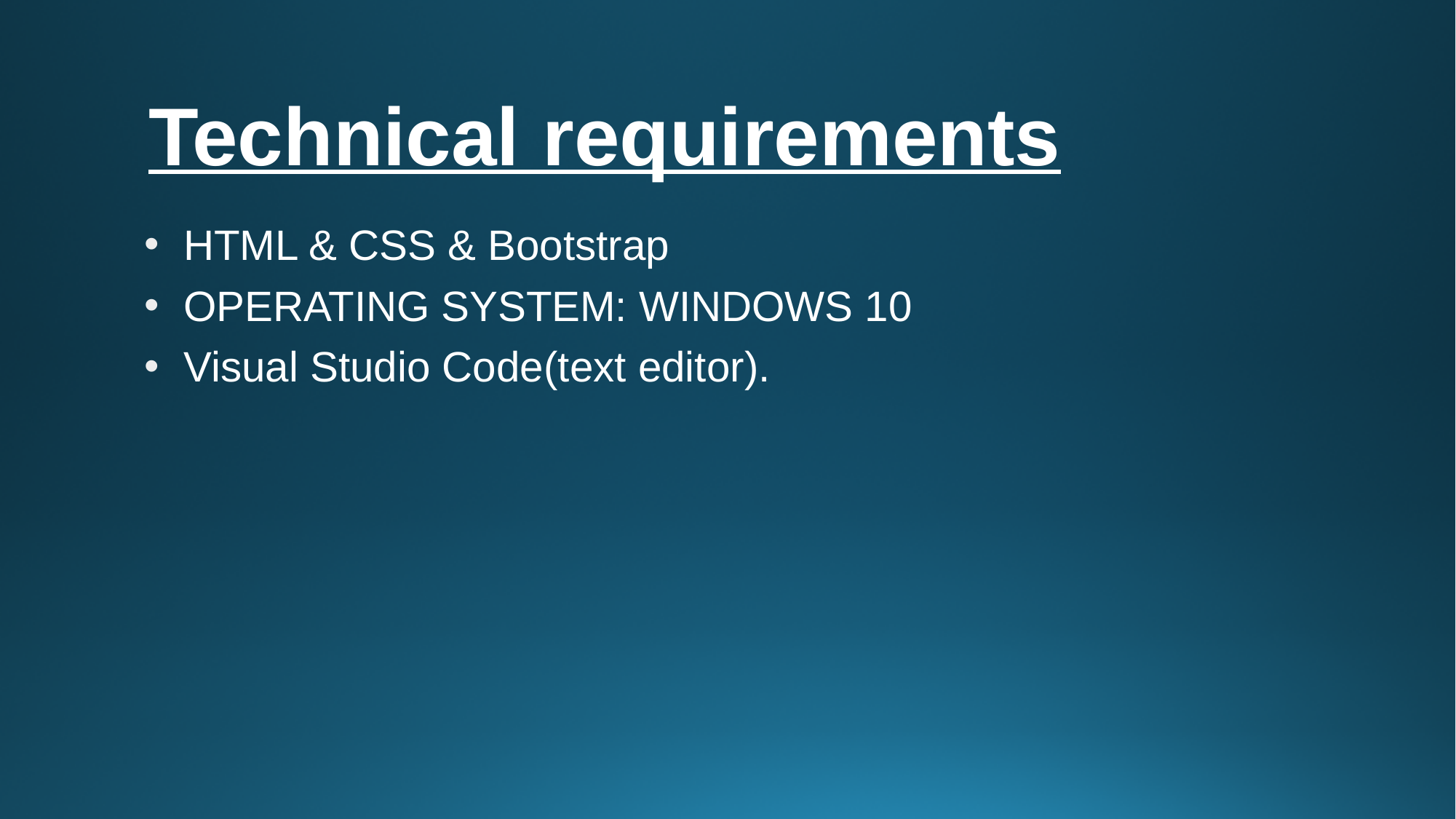

# Technical requirements
 HTML & CSS & Bootstrap
 OPERATING SYSTEM: WINDOWS 10
 Visual Studio Code(text editor).